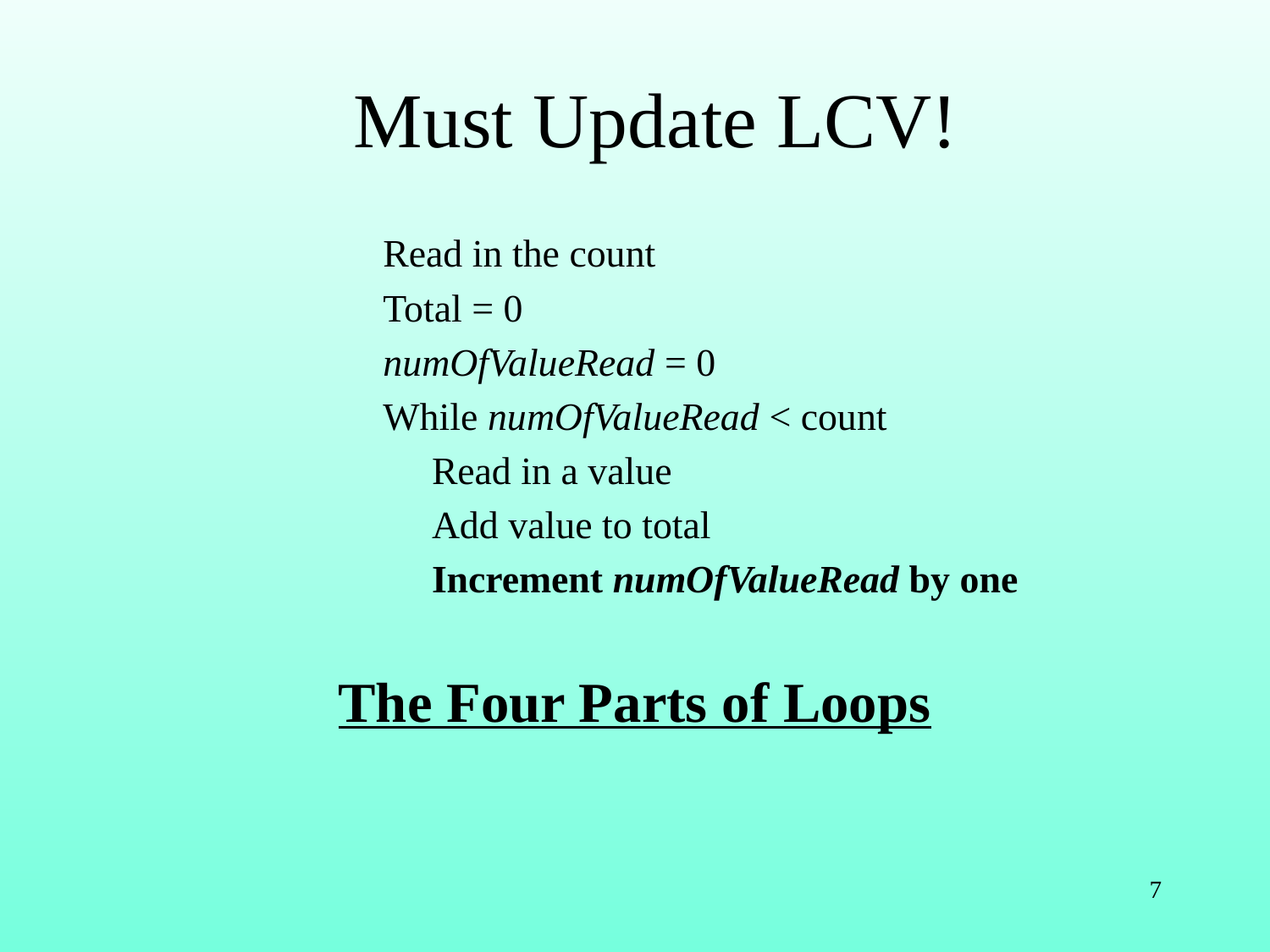

# Must Update LCV!
		Read in the count
		Total = 0
		numOfValueRead = 0
		While numOfValueRead < count
		     Read in a value
		     Add value to total
		     Increment numOfValueRead by one

The Four Parts of Loops

7